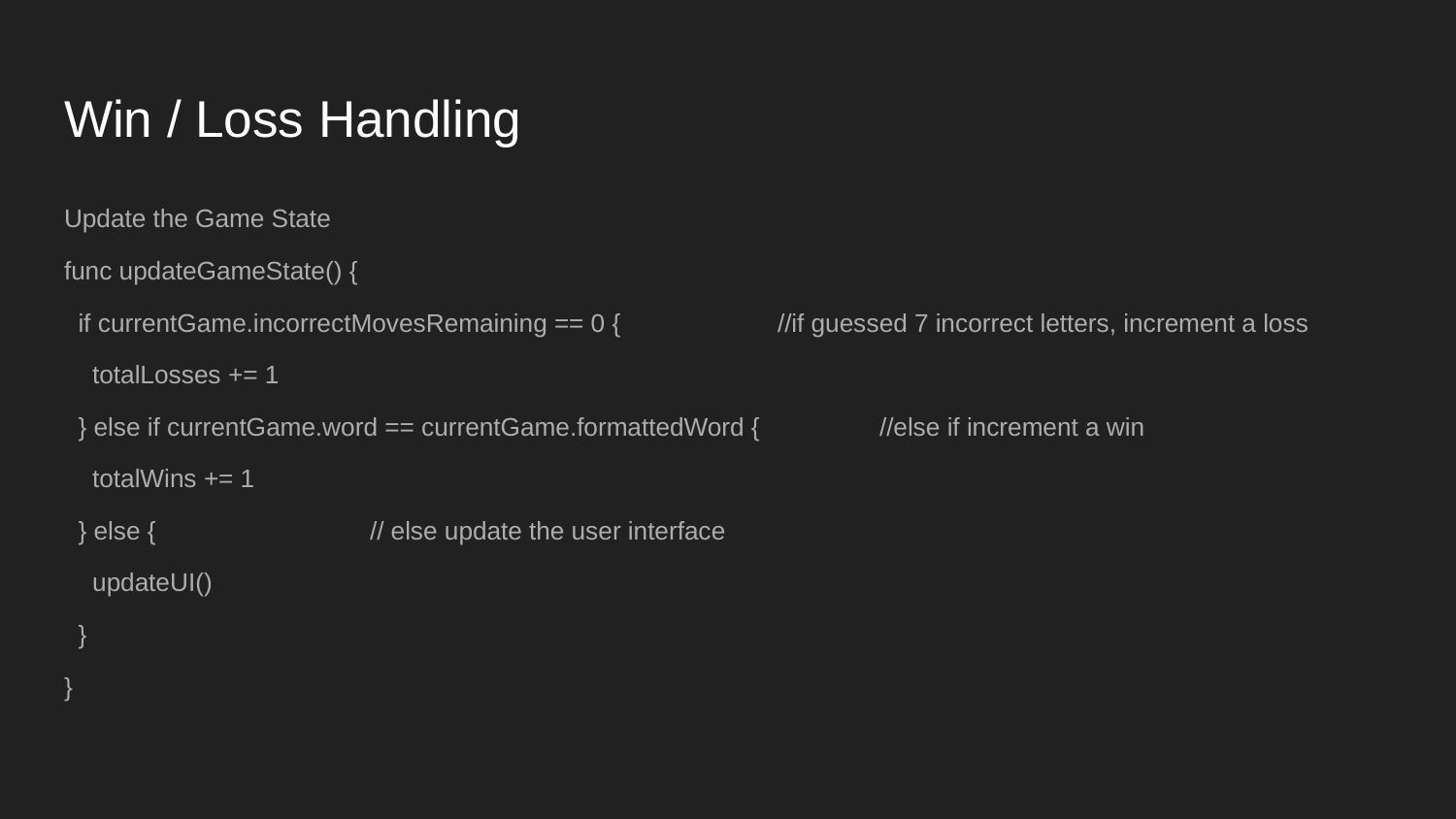

# Win / Loss Handling
Update the Game State
func updateGameState() {
  if currentGame.incorrectMovesRemaining == 0 {		//if guessed 7 incorrect letters, increment a loss
    totalLosses += 1
  } else if currentGame.word == currentGame.formattedWord {		//else if increment a win
    totalWins += 1
  } else {			// else update the user interface
    updateUI()
  }
}